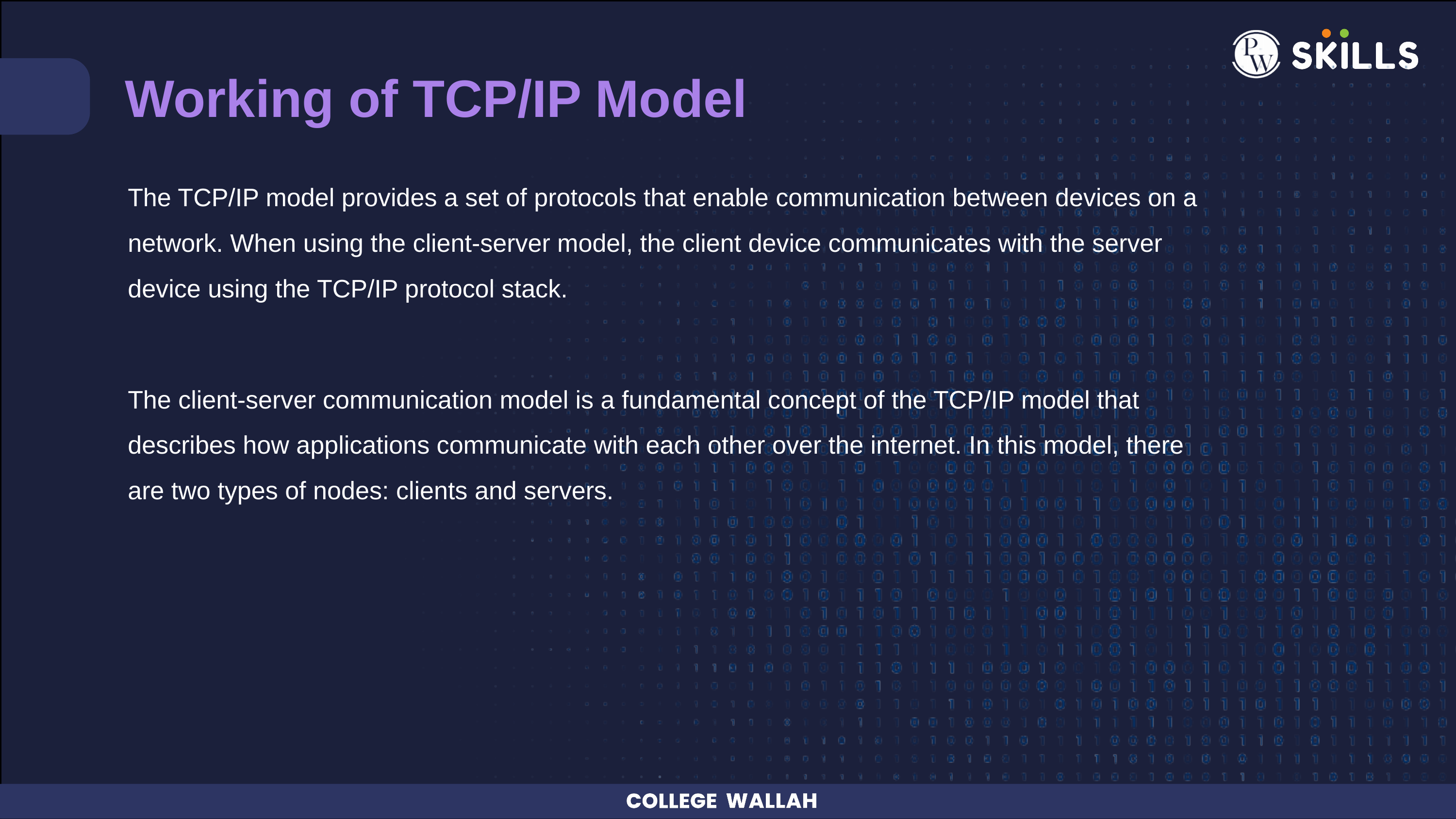

Working of TCP/IP Model
The TCP/IP model provides a set of protocols that enable communication between devices on a network. When using the client-server model, the client device communicates with the server device using the TCP/IP protocol stack.

The client-server communication model is a fundamental concept of the TCP/IP model that describes how applications communicate with each other over the internet. In this model, there are two types of nodes: clients and servers.